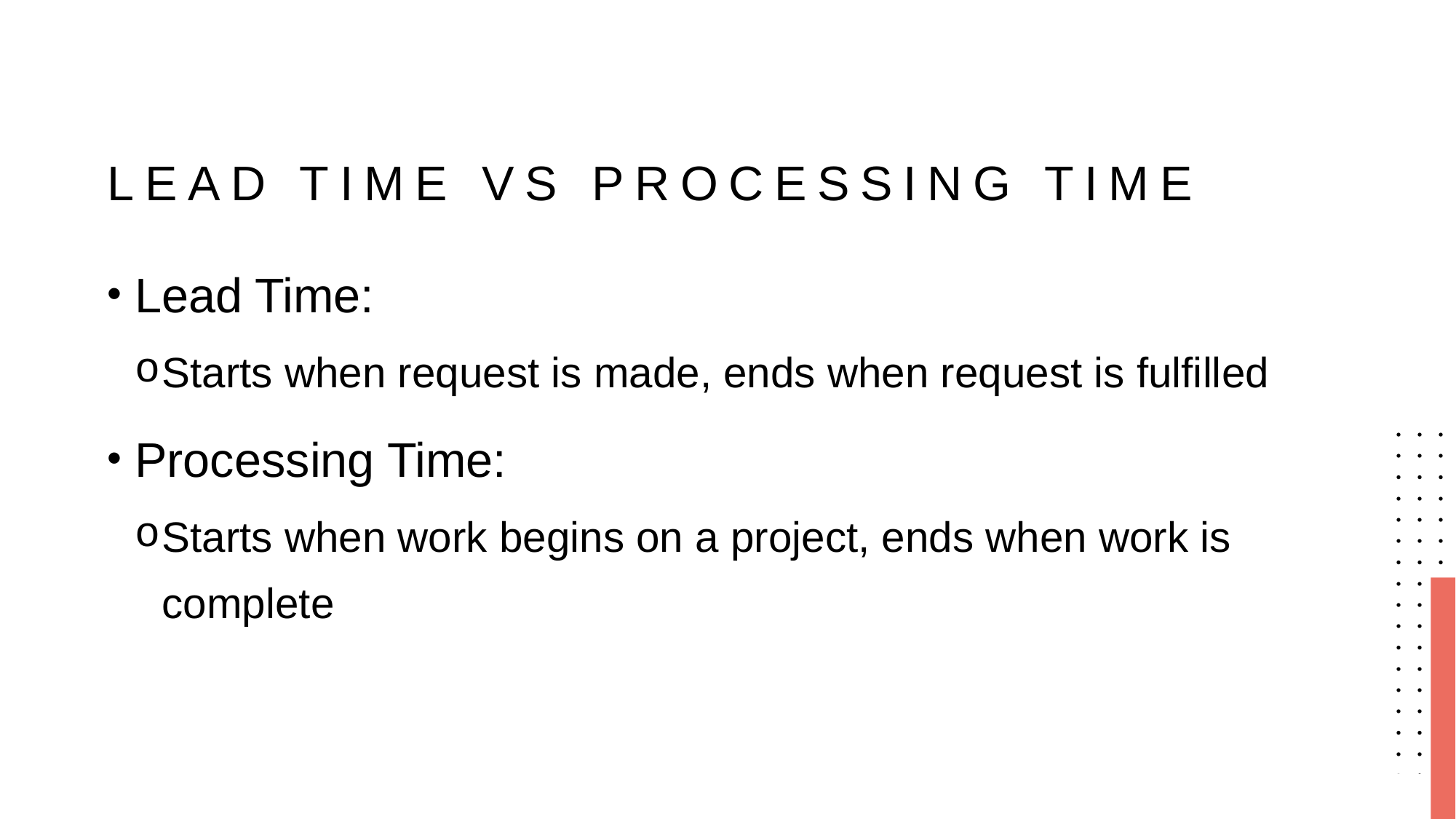

# Lead Time VS Processing Time
Lead Time:
Starts when request is made, ends when request is fulfilled
Processing Time:
Starts when work begins on a project, ends when work is complete